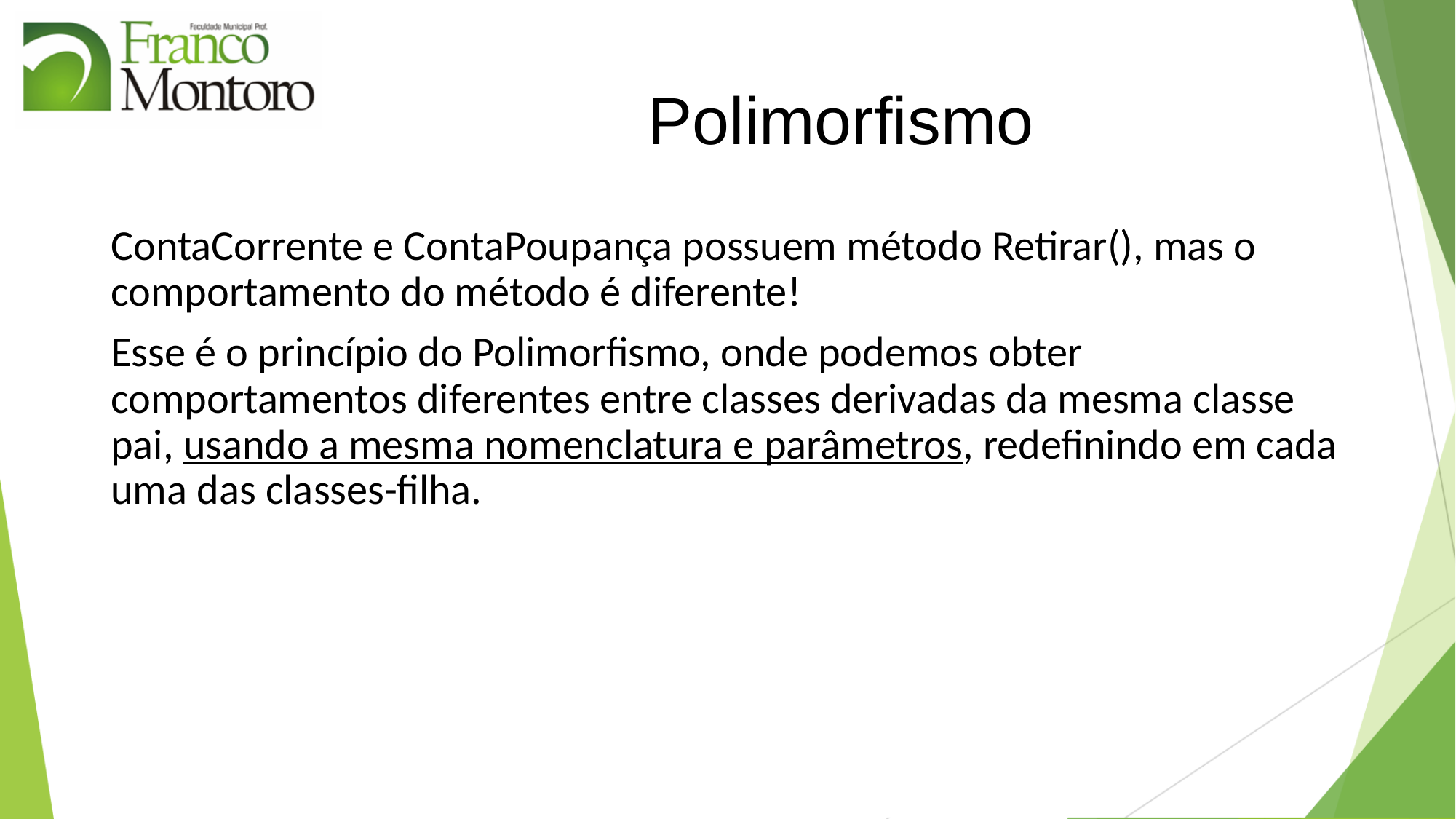

# Polimorfismo
ContaCorrente e ContaPoupança possuem método Retirar(), mas o comportamento do método é diferente!
Esse é o princípio do Polimorfismo, onde podemos obter comportamentos diferentes entre classes derivadas da mesma classe pai, usando a mesma nomenclatura e parâmetros, redefinindo em cada uma das classes-filha.